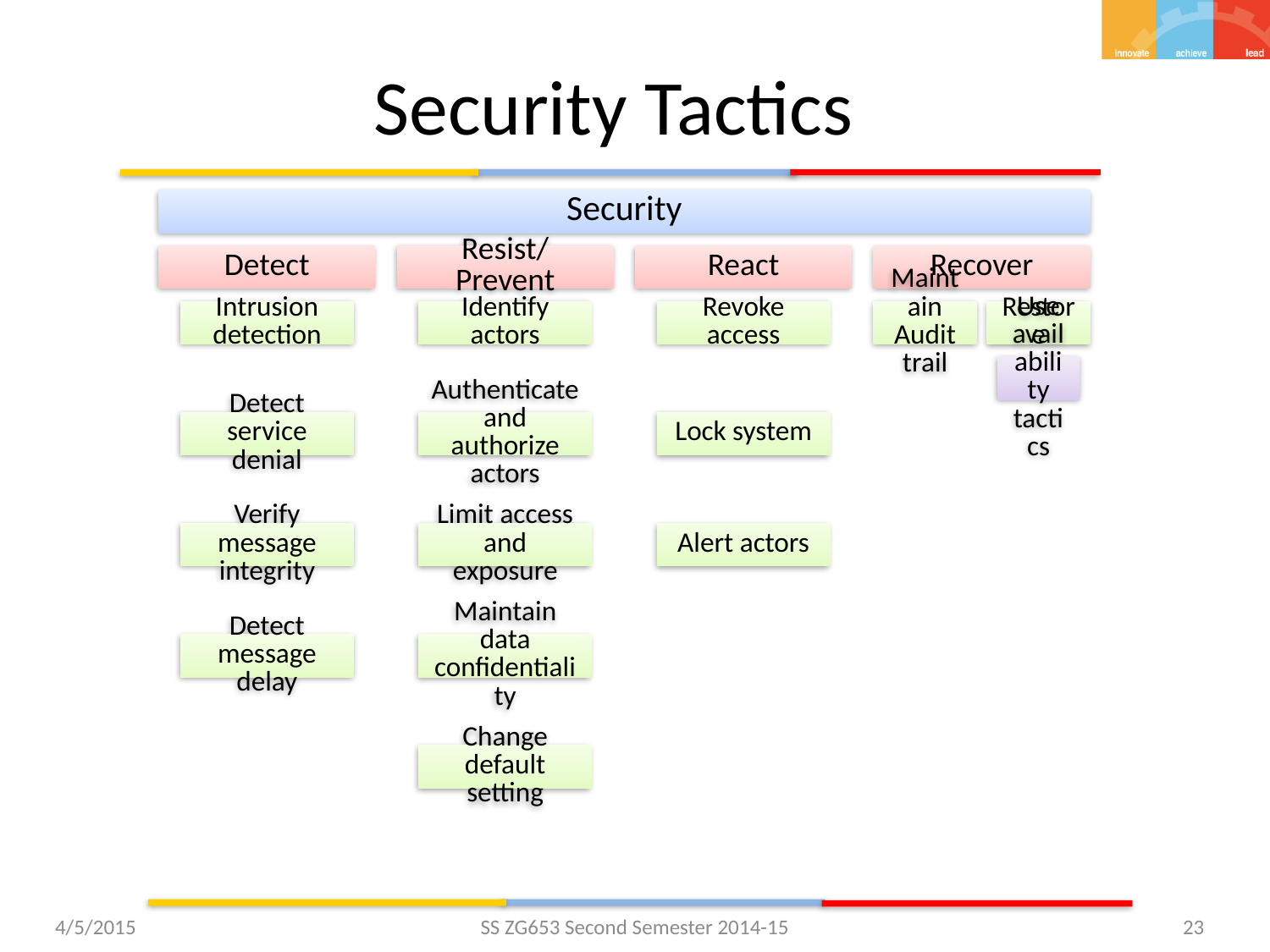

# Security Tactics
Security
Detect
Revoke access
Recover
Resist/ Prevent
React
Lock system
Alert actors
Identify actors
Authenticate and authorize actors
Limit access and exposure
Maintain data confidentiality
Intrusion detection
Detect service denial
Verify message integrity
Detect message delay
Change default setting
4/5/2015
SS ZG653 Second Semester 2014-15
23